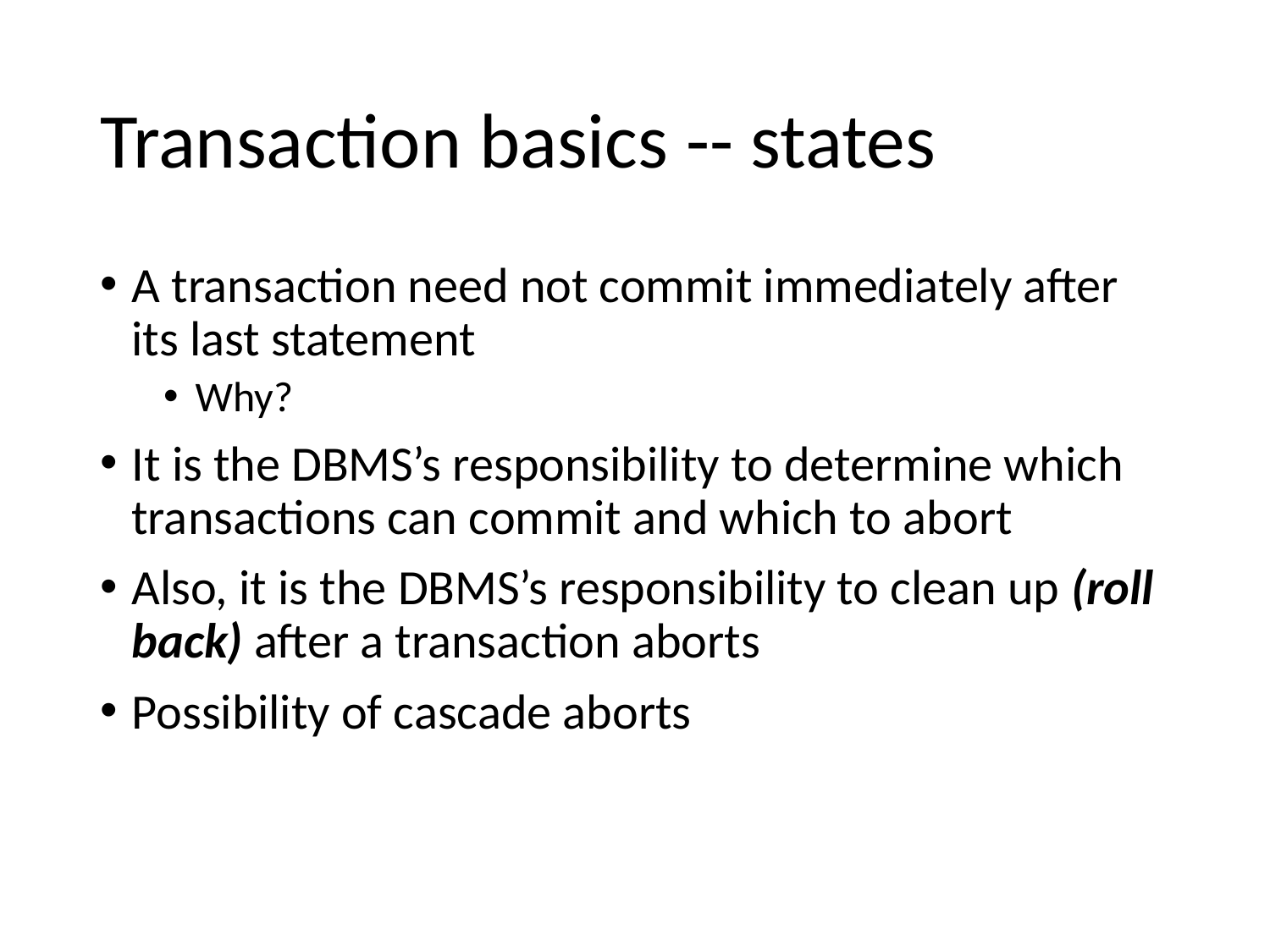

# Transaction basics -- states
A transaction need not commit immediately after its last statement
Why?
It is the DBMS’s responsibility to determine which transactions can commit and which to abort
Also, it is the DBMS’s responsibility to clean up (roll back) after a transaction aborts
Possibility of cascade aborts